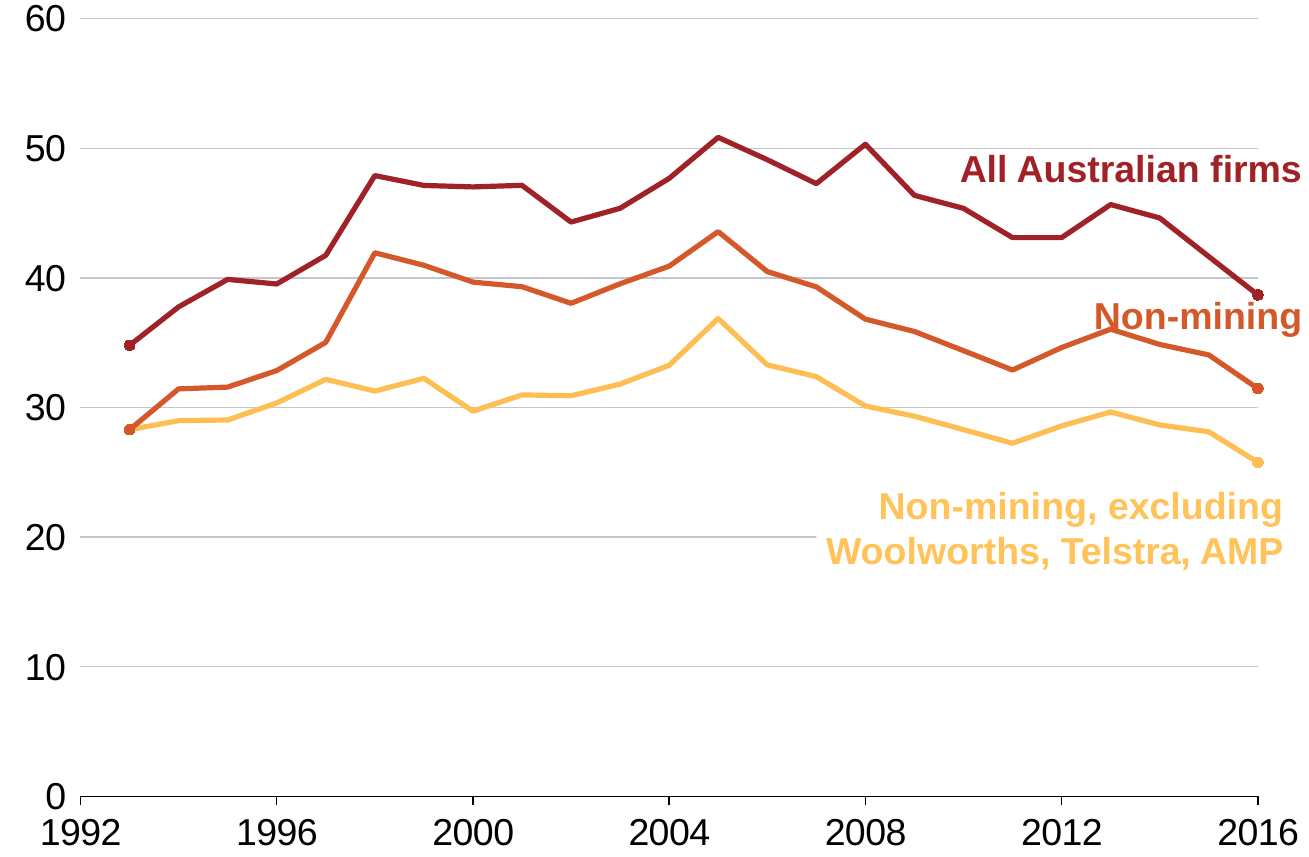

### Chart

| Category | All Australian | Exc MM | Exc MM and big listers |
|---|---|---|---|
All Australian firms
Non-mining
Non-mining, excluding Woolworths, Telstra, AMP